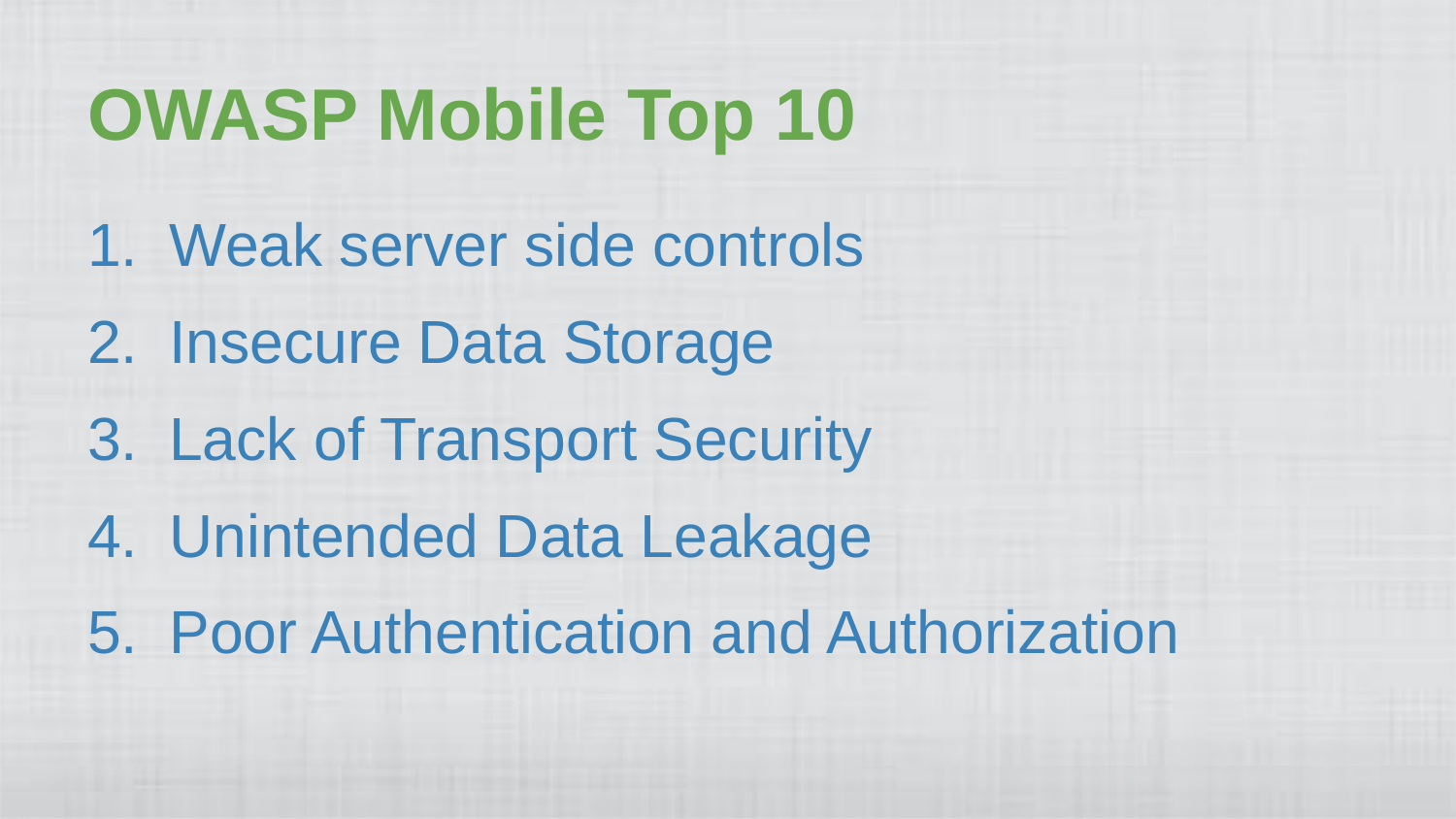

# OWASP Mobile Top 10
Weak server side controls
Insecure Data Storage
Lack of Transport Security
Unintended Data Leakage
Poor Authentication and Authorization